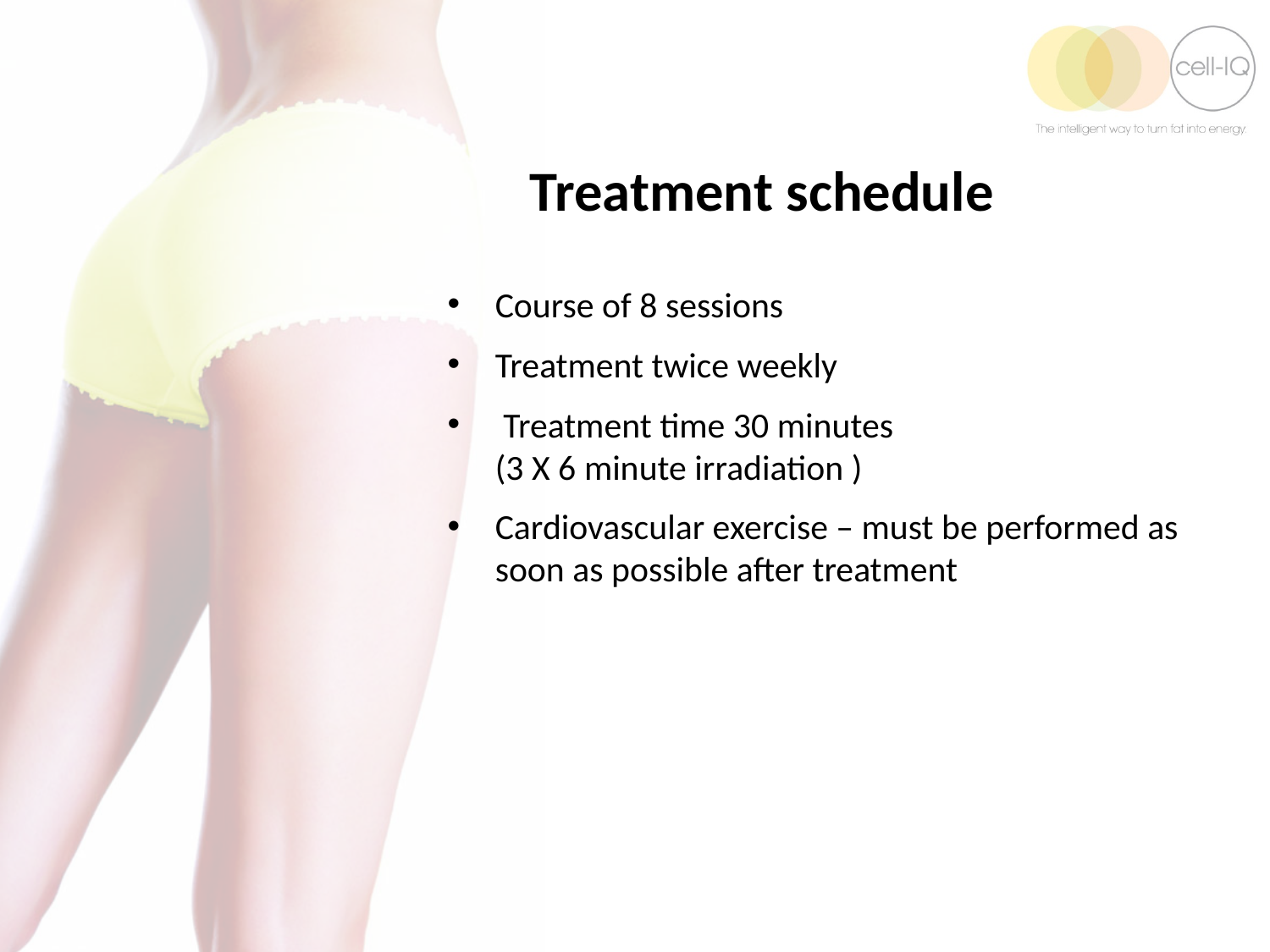

Treatment schedule
Course of 8 sessions
Treatment twice weekly
 Treatment time 30 minutes
(3 X 6 minute irradiation )
Cardiovascular exercise – must be performed as soon as possible after treatment